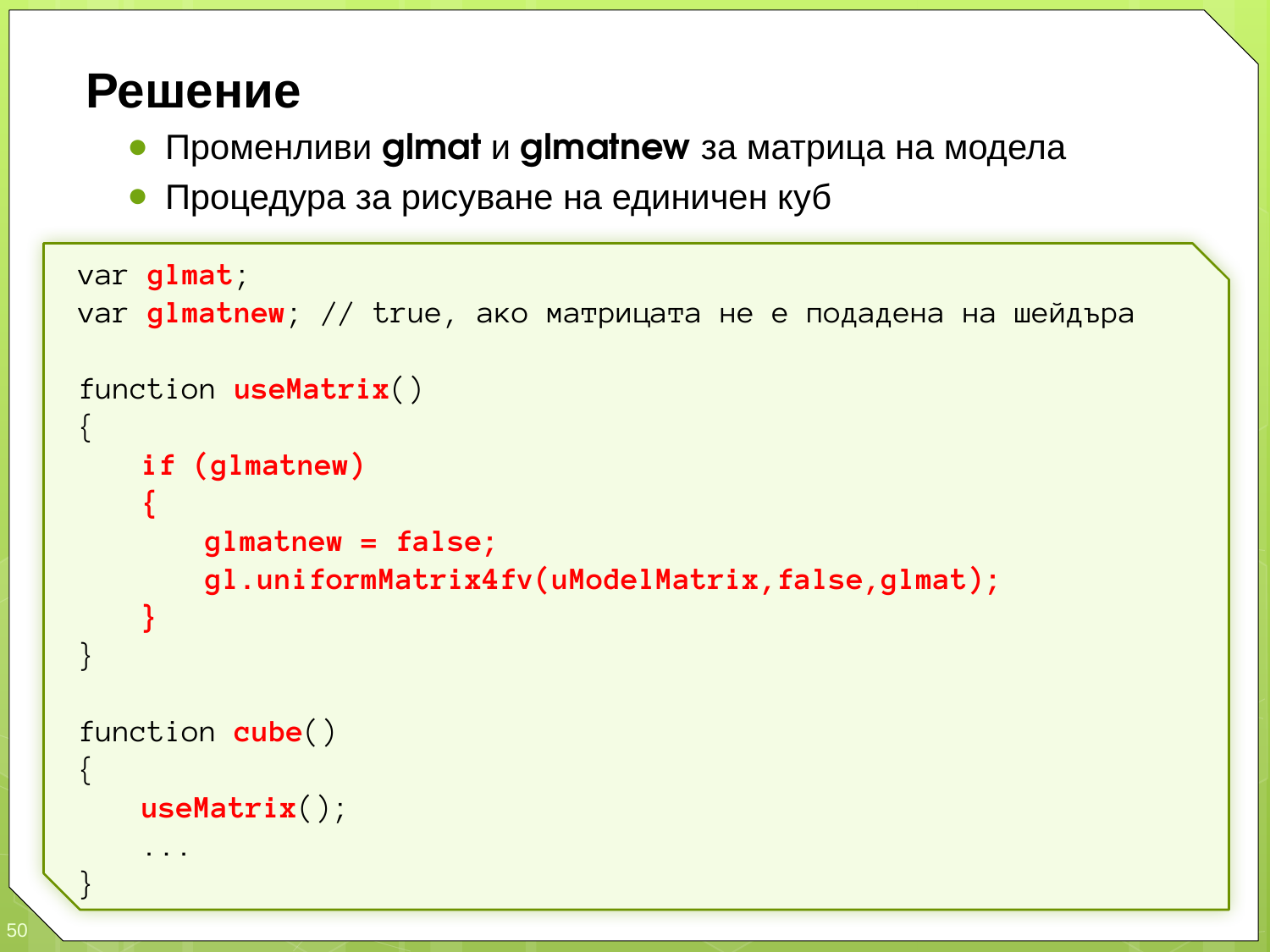

Решение
Променливи glmat и glmatnew за матрица на модела
Процедура за рисуване на единичен куб
var glmat;
var glmatnew; // true, ако матрицата не е подадена на шейдъра

function useMatrix()
{
	if (glmatnew)
	{
		glmatnew = false;
		gl.uniformMatrix4fv(uModelMatrix,false,glmat);
	}
}

function cube()
{
	useMatrix();
	...
}